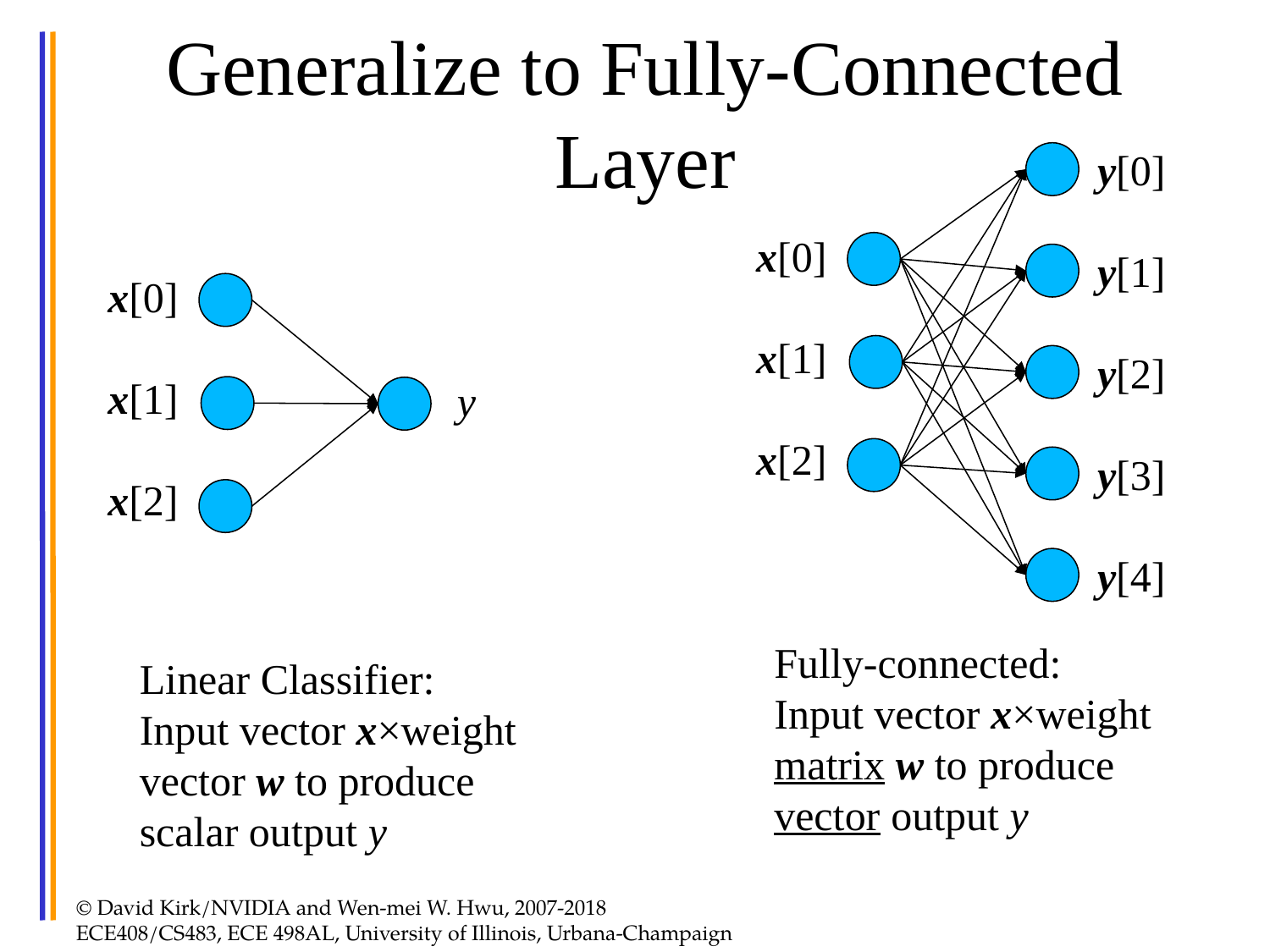

# Generalize to Fully-Connected Layer
y[0]

y[1]

y[2]

y[3]

y[4]

x[0]

x[1]

x[2]

x[0]

x[1]

x[2]

y

Fully-connected:
Input vector x×weight matrix w to produce vector output y
Linear Classifier:
Input vector x×weight vector w to produce scalar output y